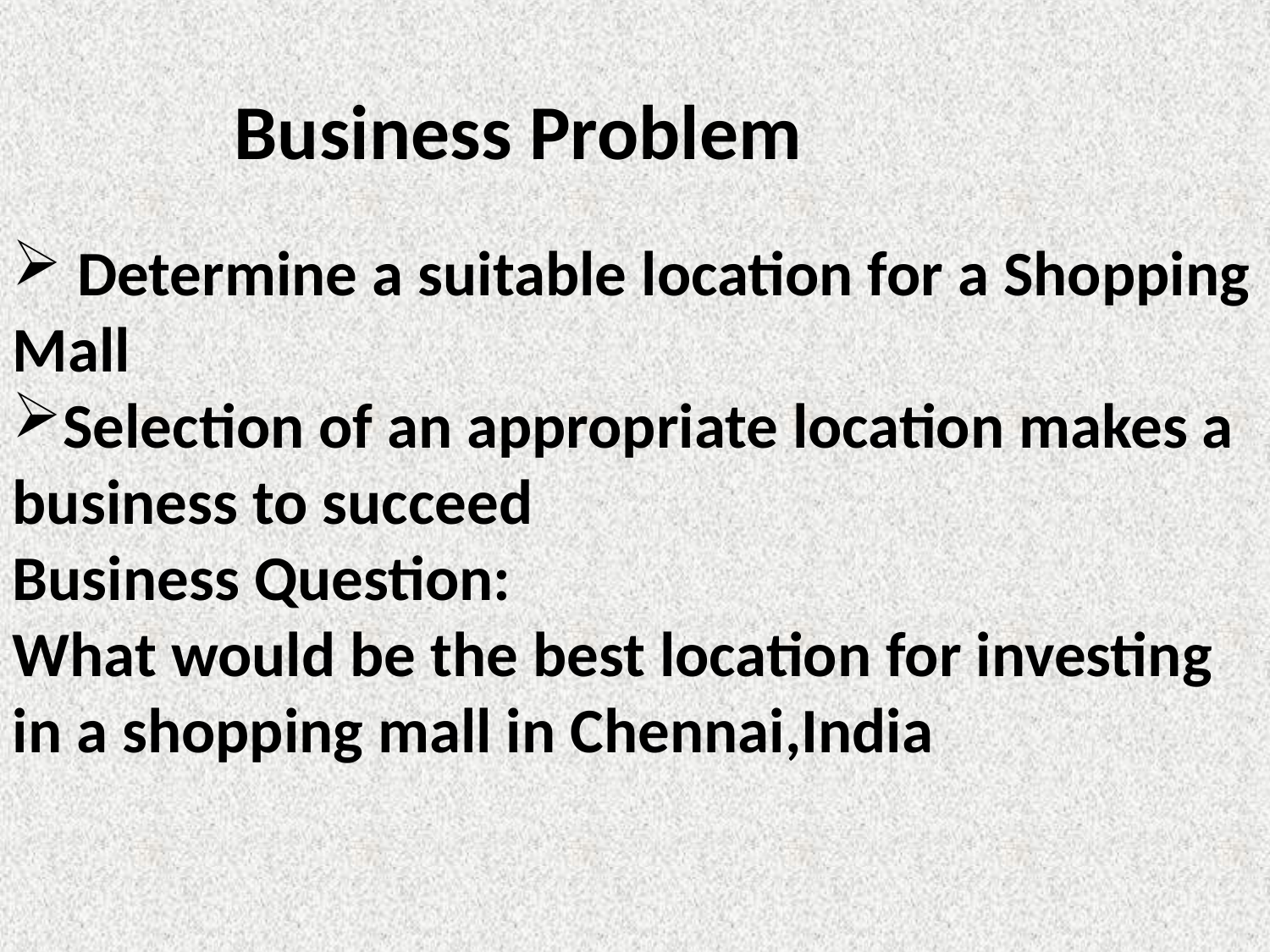

Business Problem

 Determine a suitable location for a Shopping Mall
Selection of an appropriate location makes a business to succeed
Business Question:
What would be the best location for investing in a shopping mall in Chennai,India